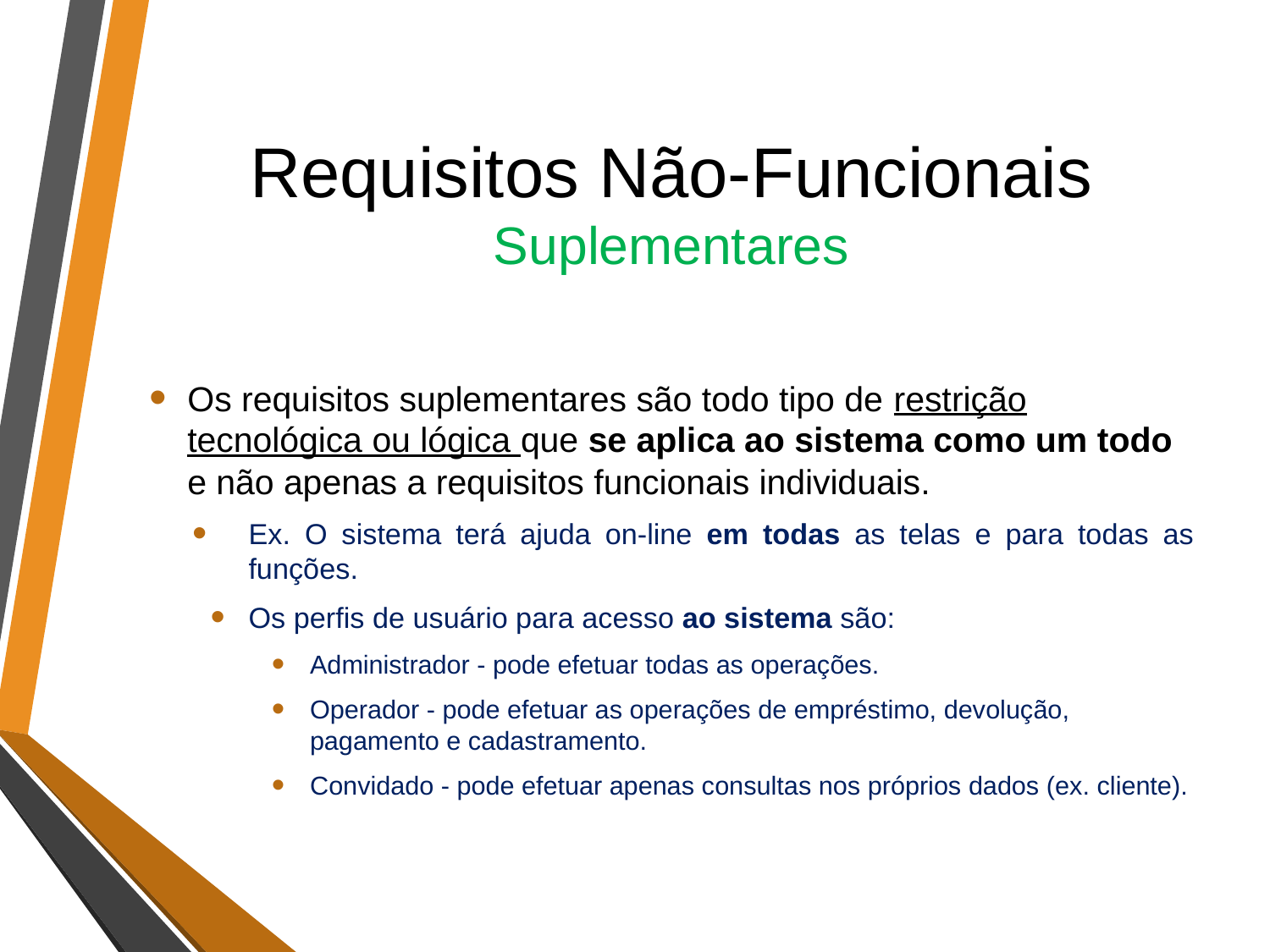

# Requisitos Não-Funcionais Suplementares
Os requisitos suplementares são todo tipo de restrição tecnológica ou lógica que se aplica ao sistema como um todo e não apenas a requisitos funcionais individuais.
Ex. O sistema terá ajuda on-line em todas as telas e para todas as funções.
Os perfis de usuário para acesso ao sistema são:
Administrador - pode efetuar todas as operações.
Operador - pode efetuar as operações de empréstimo, devolução, pagamento e cadastramento.
Convidado - pode efetuar apenas consultas nos próprios dados (ex. cliente).